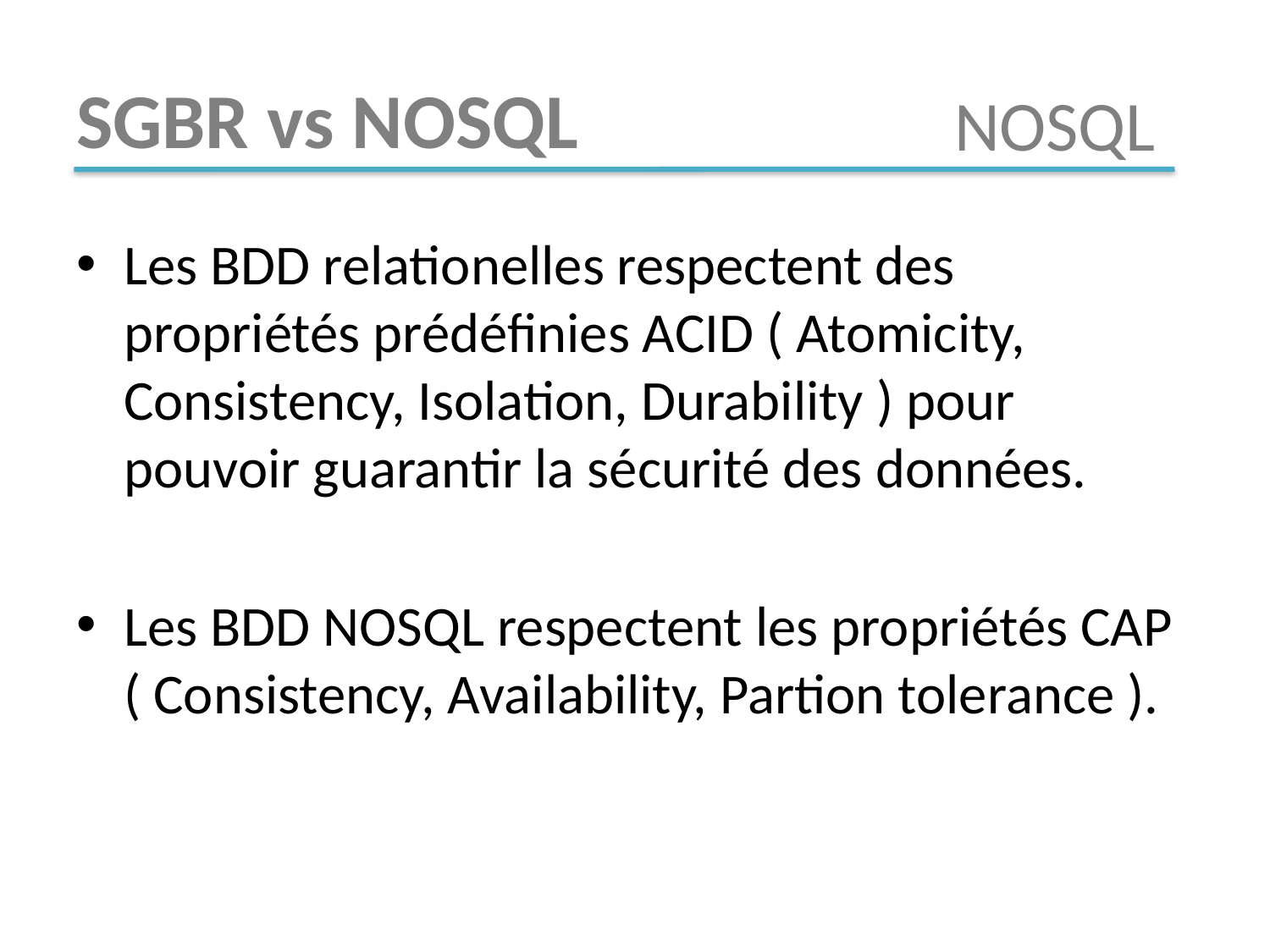

# SGBR vs NOSQL
NOSQL
Les BDD relationelles respectent des propriétés prédéfinies ACID ( Atomicity, Consistency, Isolation, Durability ) pour pouvoir guarantir la sécurité des données.

Les BDD NOSQL respectent les propriétés CAP ( Consistency, Availability, Partion tolerance ).